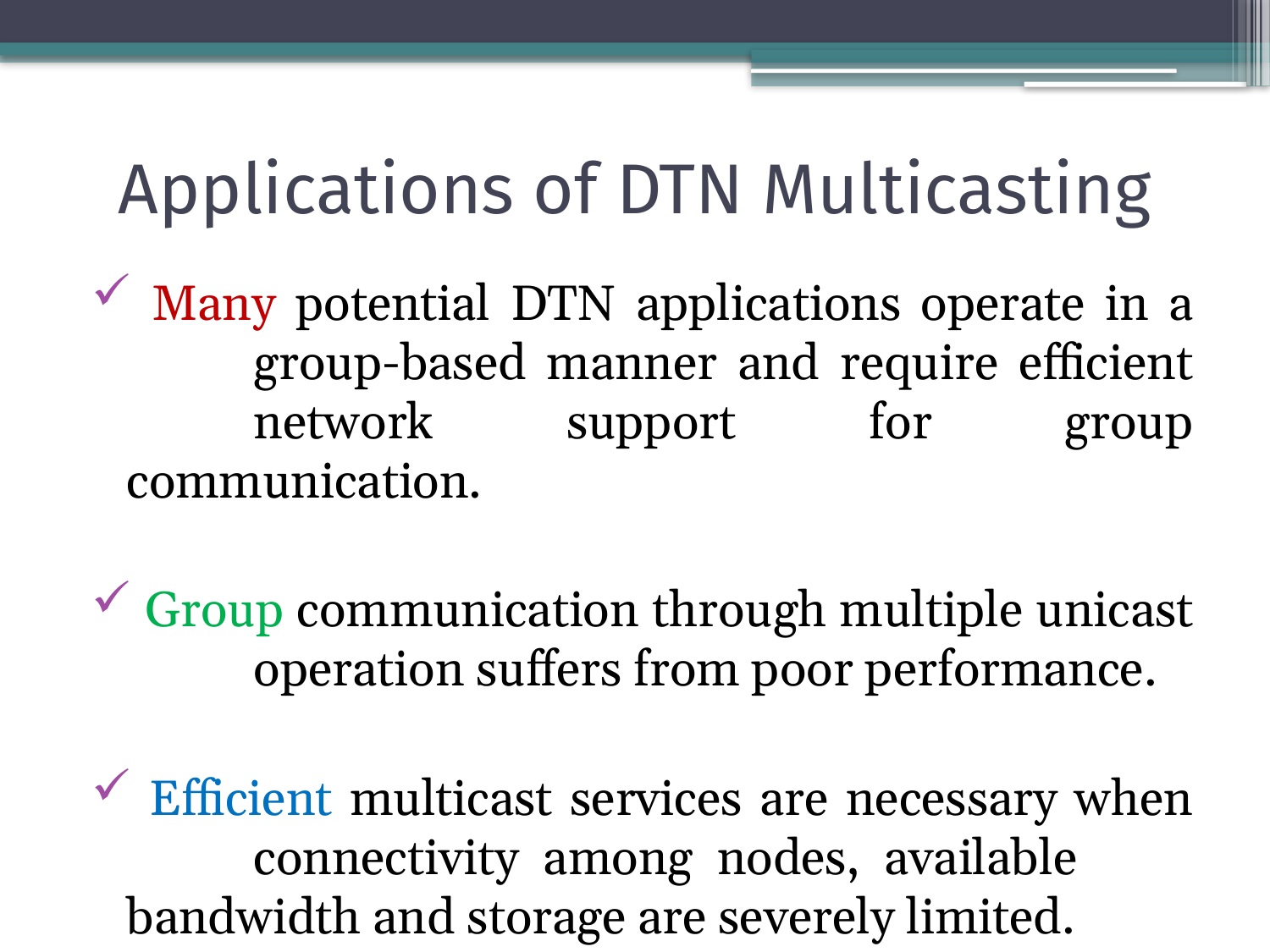

# Applications of DTN Multicasting
 Many potential DTN applications operate in a 	group-based manner and require efficient 	network support for group communication.

 Group communication through multiple unicast 	operation suffers from poor performance.

 Efficient multicast services are necessary when 	connectivity among nodes, available 	bandwidth and storage are severely limited.